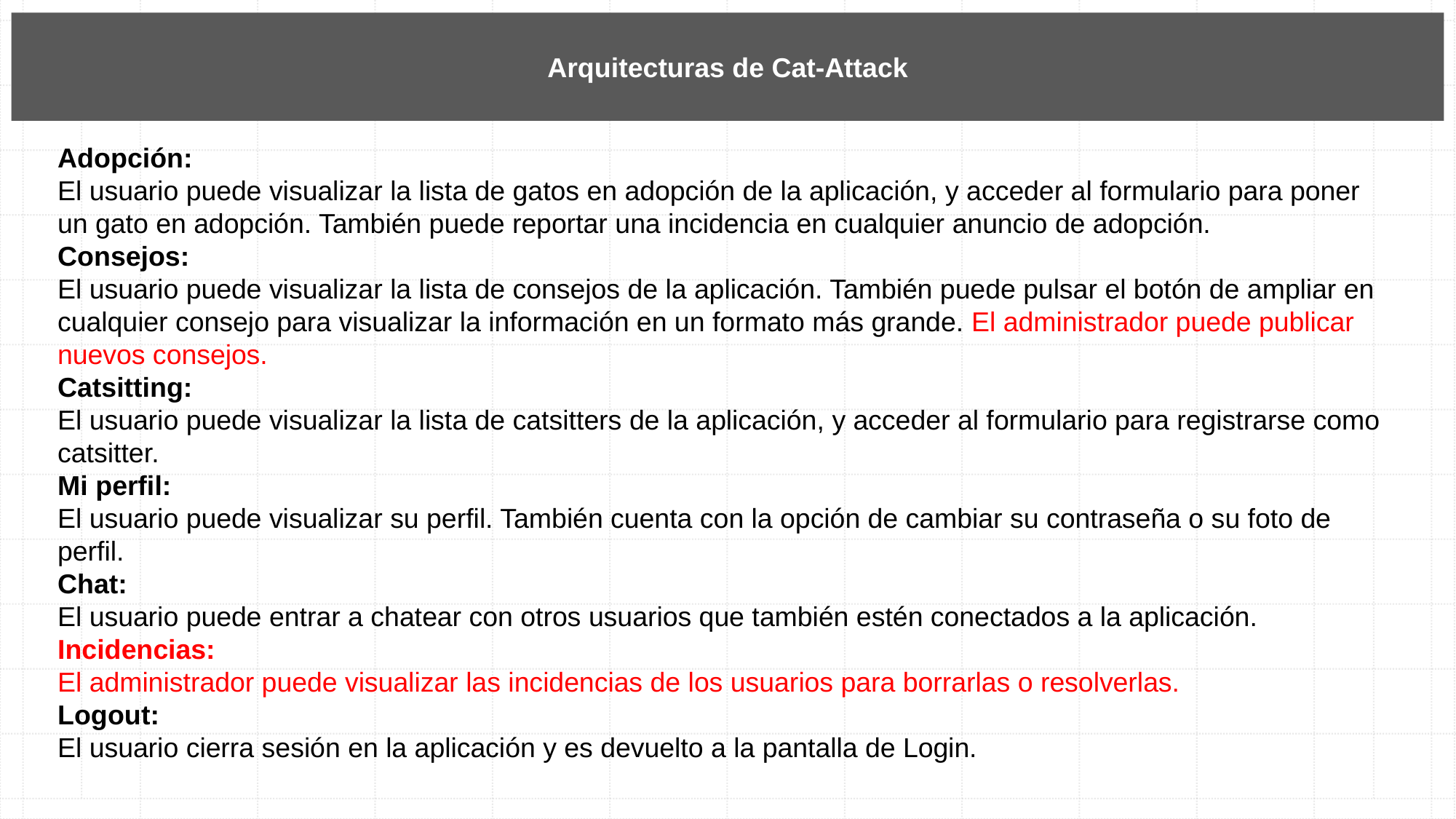

Arquitecturas de Cat-Attack
Adopción:
El usuario puede visualizar la lista de gatos en adopción de la aplicación, y acceder al formulario para poner un gato en adopción. También puede reportar una incidencia en cualquier anuncio de adopción.
Consejos:
El usuario puede visualizar la lista de consejos de la aplicación. También puede pulsar el botón de ampliar en cualquier consejo para visualizar la información en un formato más grande. El administrador puede publicar nuevos consejos.
Catsitting:
El usuario puede visualizar la lista de catsitters de la aplicación, y acceder al formulario para registrarse como catsitter.
Mi perfil:
El usuario puede visualizar su perfil. También cuenta con la opción de cambiar su contraseña o su foto de perfil.
Chat:
El usuario puede entrar a chatear con otros usuarios que también estén conectados a la aplicación.
Incidencias:
El administrador puede visualizar las incidencias de los usuarios para borrarlas o resolverlas.
Logout:
El usuario cierra sesión en la aplicación y es devuelto a la pantalla de Login.